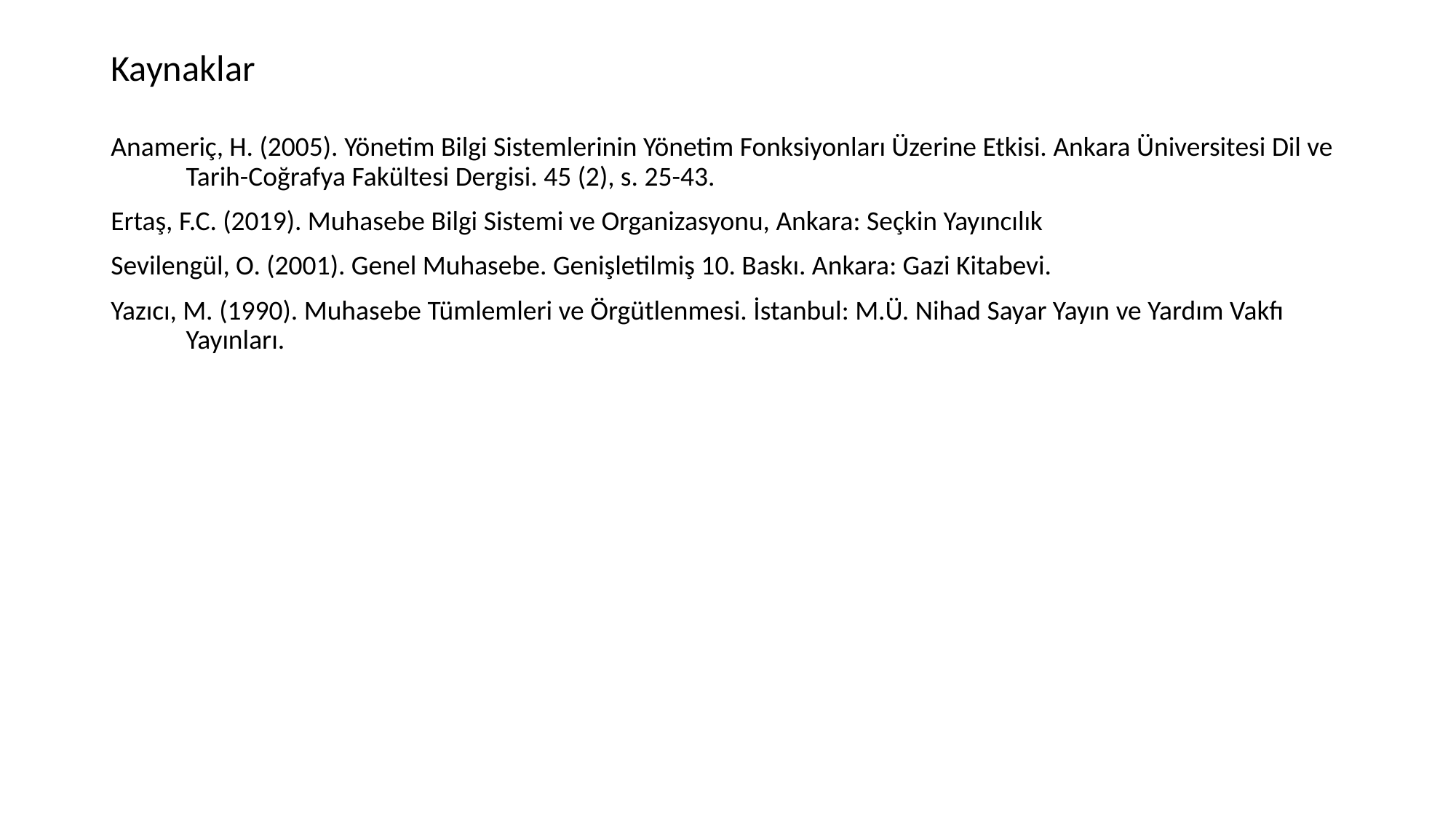

# Kaynaklar
Anameriç, H. (2005). Yönetim Bilgi Sistemlerinin Yönetim Fonksiyonları Üzerine Etkisi. Ankara Üniversitesi Dil ve Tarih-Coğrafya Fakültesi Dergisi. 45 (2), s. 25-43.
Ertaş, F.C. (2019). Muhasebe Bilgi Sistemi ve Organizasyonu, Ankara: Seçkin Yayıncılık
Sevilengül, O. (2001). Genel Muhasebe. Genişletilmiş 10. Baskı. Ankara: Gazi Kitabevi.
Yazıcı, M. (1990). Muhasebe Tümlemleri ve Örgütlenmesi. İstanbul: M.Ü. Nihad Sayar Yayın ve Yardım Vakfı Yayınları.